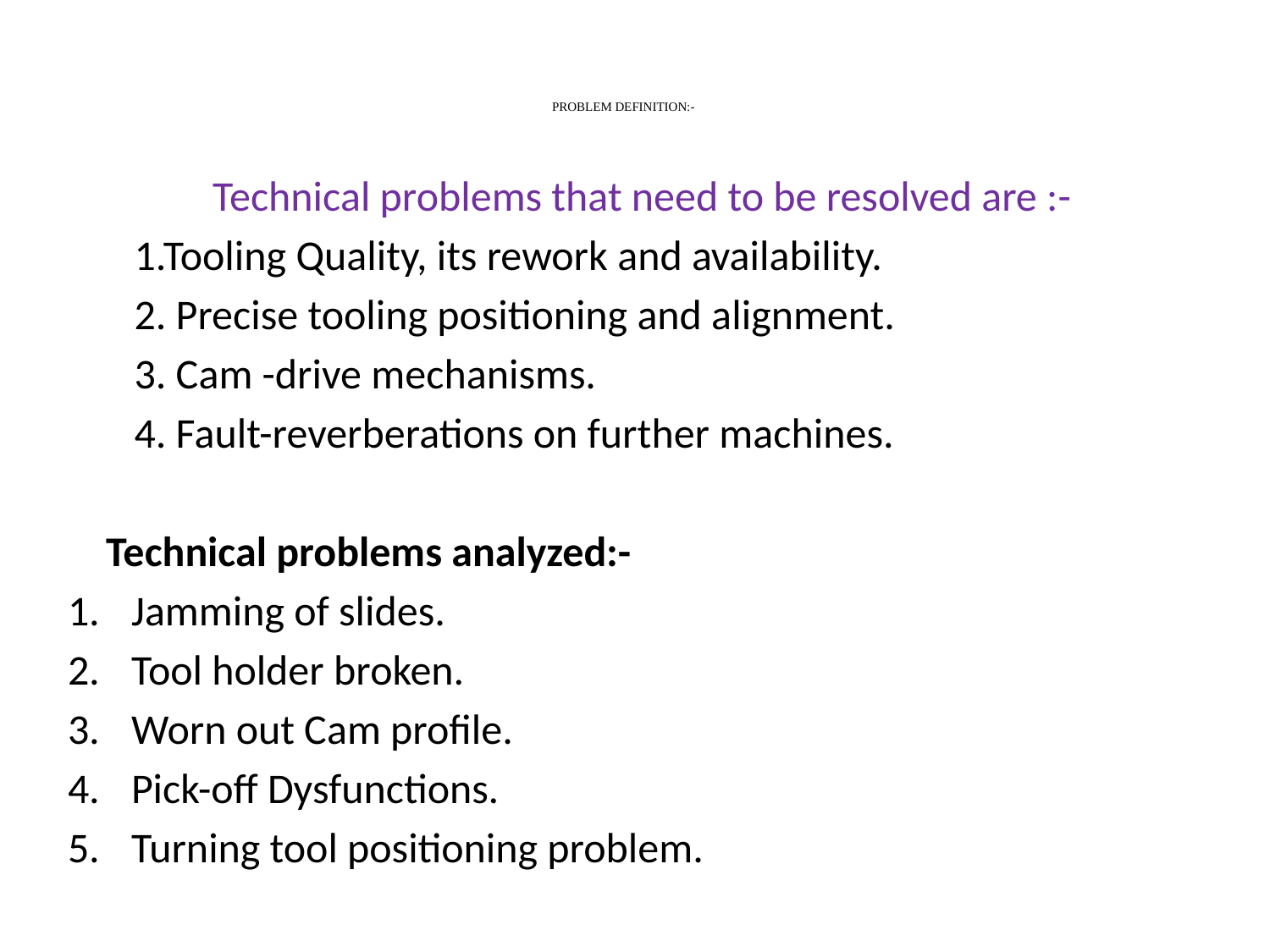

# PROBLEM DEFINITION:-
 Technical problems that need to be resolved are :-
       1.Tooling Quality, its rework and availability.
       2. Precise tooling positioning and alignment.
       3. Cam -drive mechanisms.
       4. Fault-reverberations on further machines.

    Technical problems analyzed:-
Jamming of slides.
Tool holder broken.
Worn out Cam profile.
Pick-off Dysfunctions.
Turning tool positioning problem.